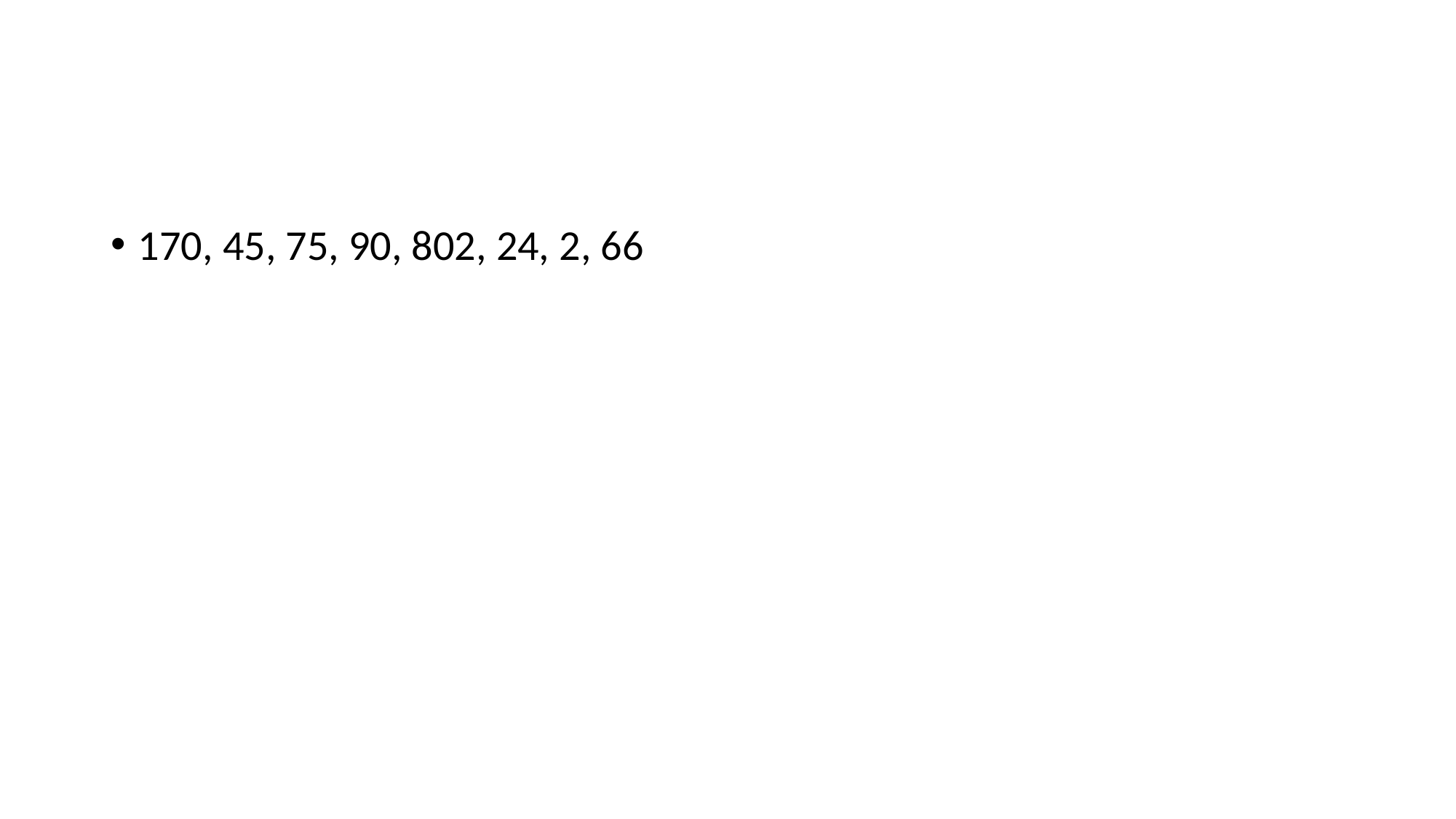

#
170, 45, 75, 90, 802, 24, 2, 66